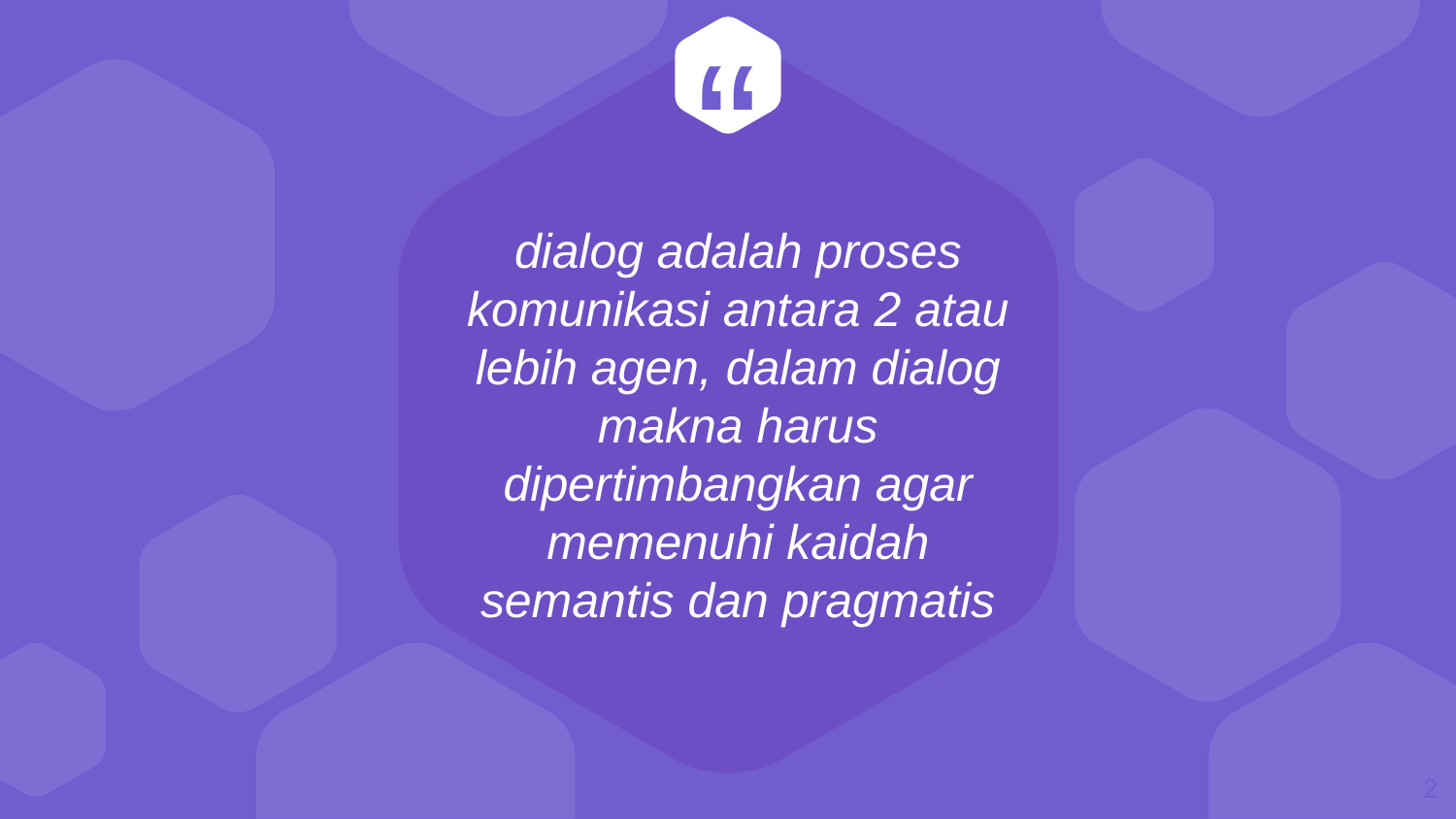

dialog adalah proses komunikasi antara 2 atau lebih agen, dalam dialog makna harus dipertimbangkan agar memenuhi kaidah semantis dan pragmatis
2